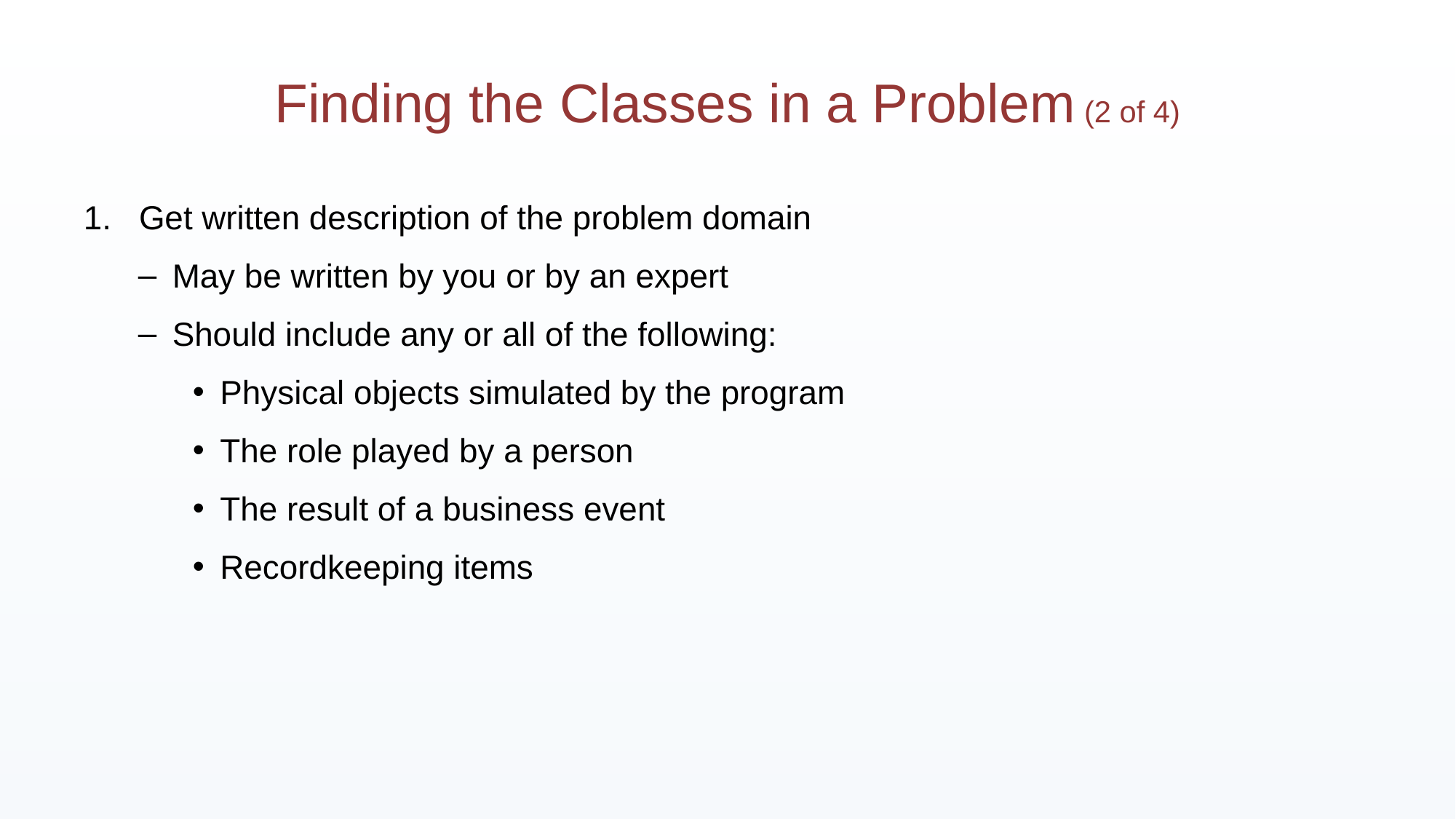

# Finding the Classes in a Problem (2 of 4)
Get written description of the problem domain
May be written by you or by an expert
Should include any or all of the following:
Physical objects simulated by the program
The role played by a person
The result of a business event
Recordkeeping items